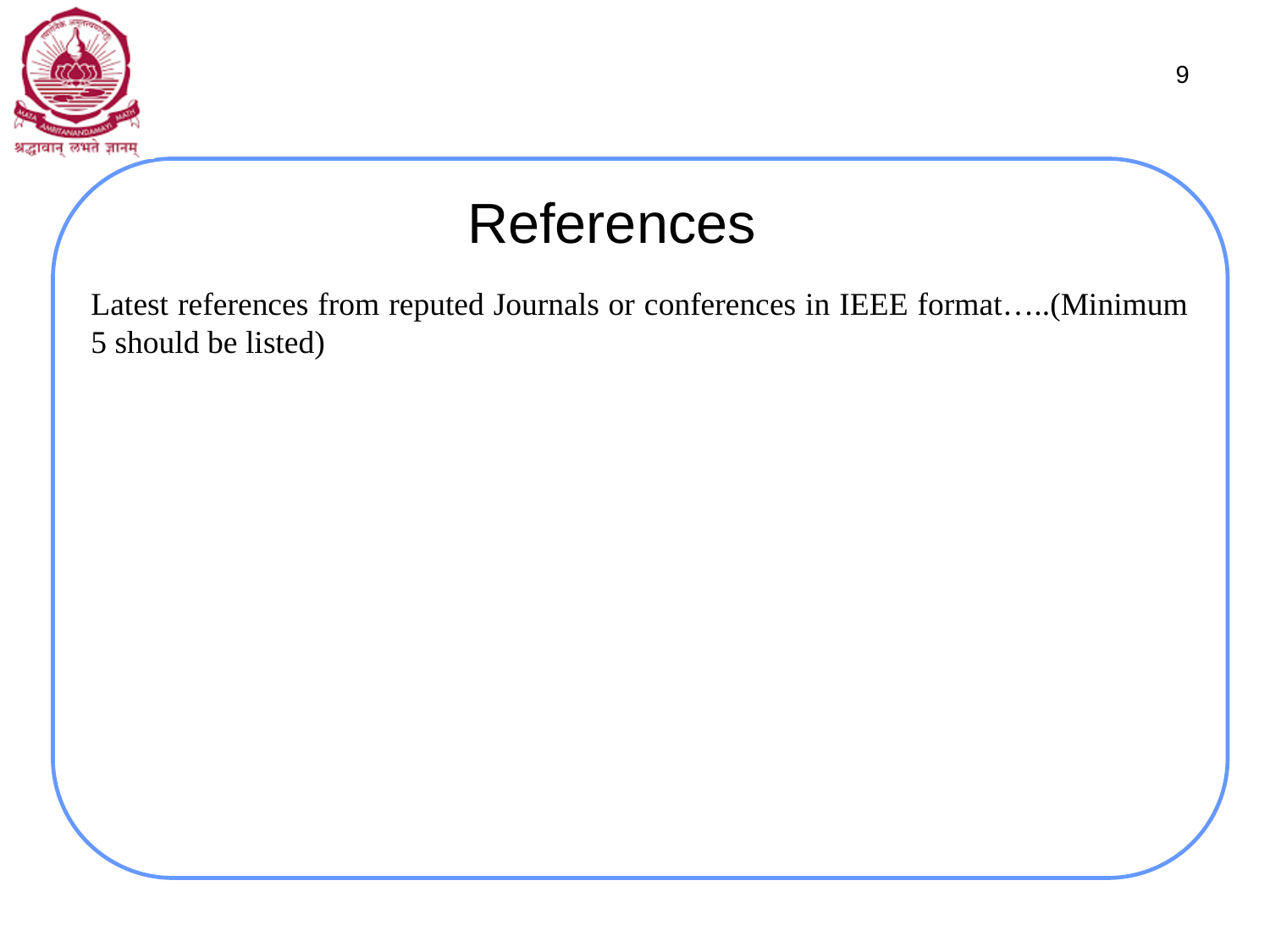

9
# References
Latest references from reputed Journals or conferences in IEEE format…..(Minimum 5 should be listed)